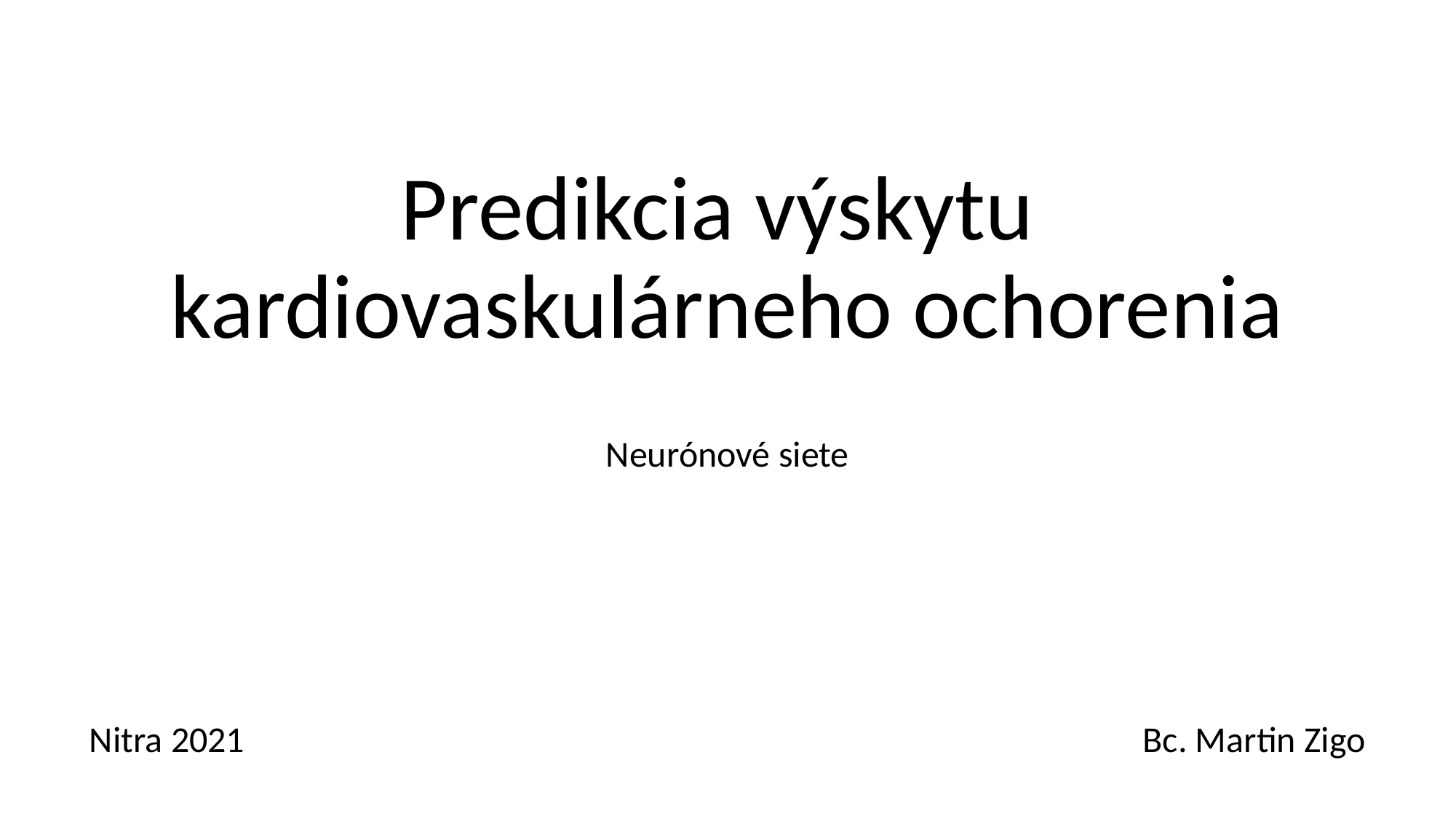

# Predikcia výskytu kardiovaskulárneho ochorenia
Neurónové siete
Nitra 2021
Bc. Martin Zigo